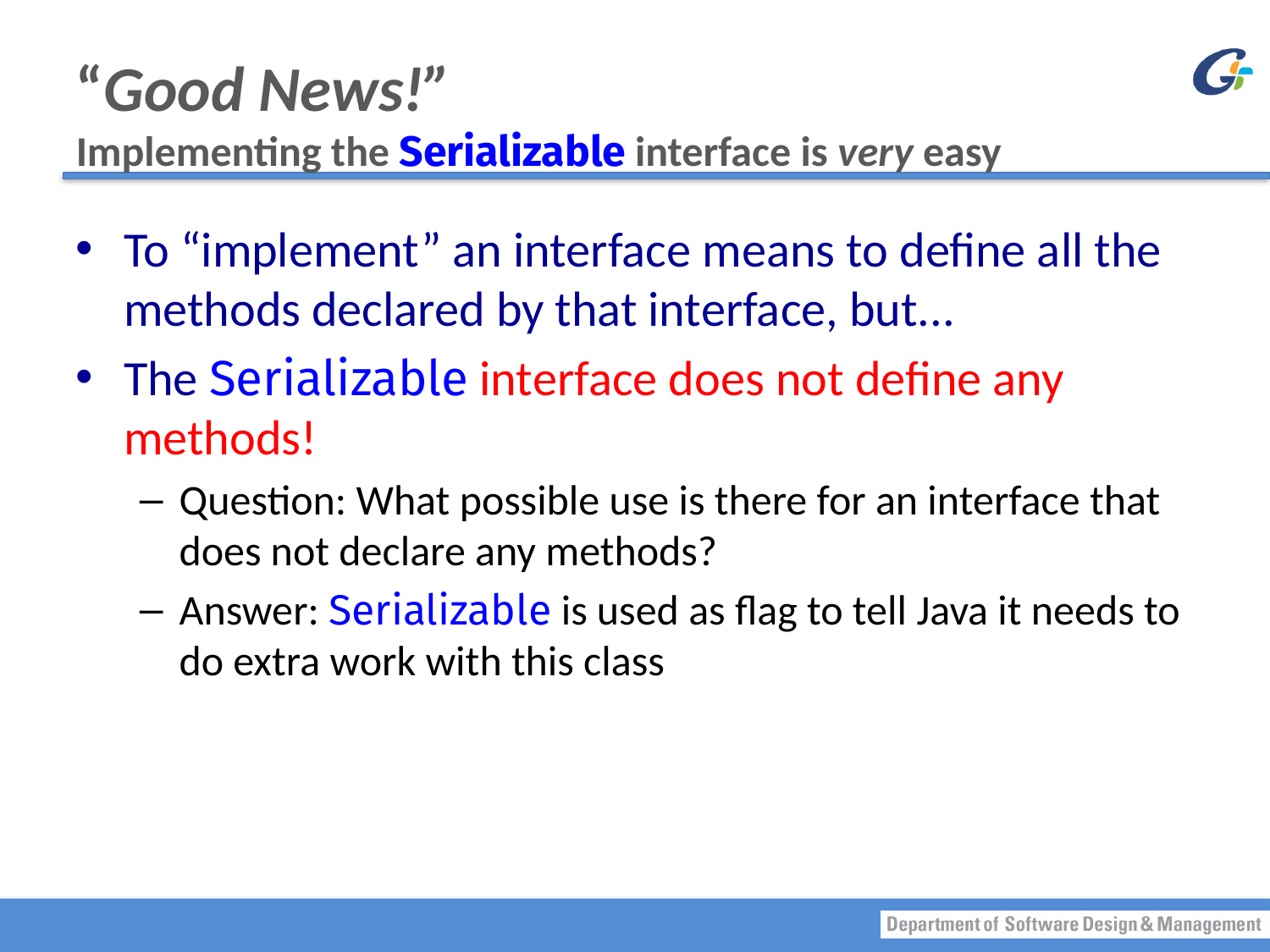

# “Good News!” Implementing the Serializable interface is very easy
To “implement” an interface means to define all the methods declared by that interface, but...
The Serializable interface does not define any methods!
Question: What possible use is there for an interface that does not declare any methods?
Answer: Serializable is used as flag to tell Java it needs to do extra work with this class